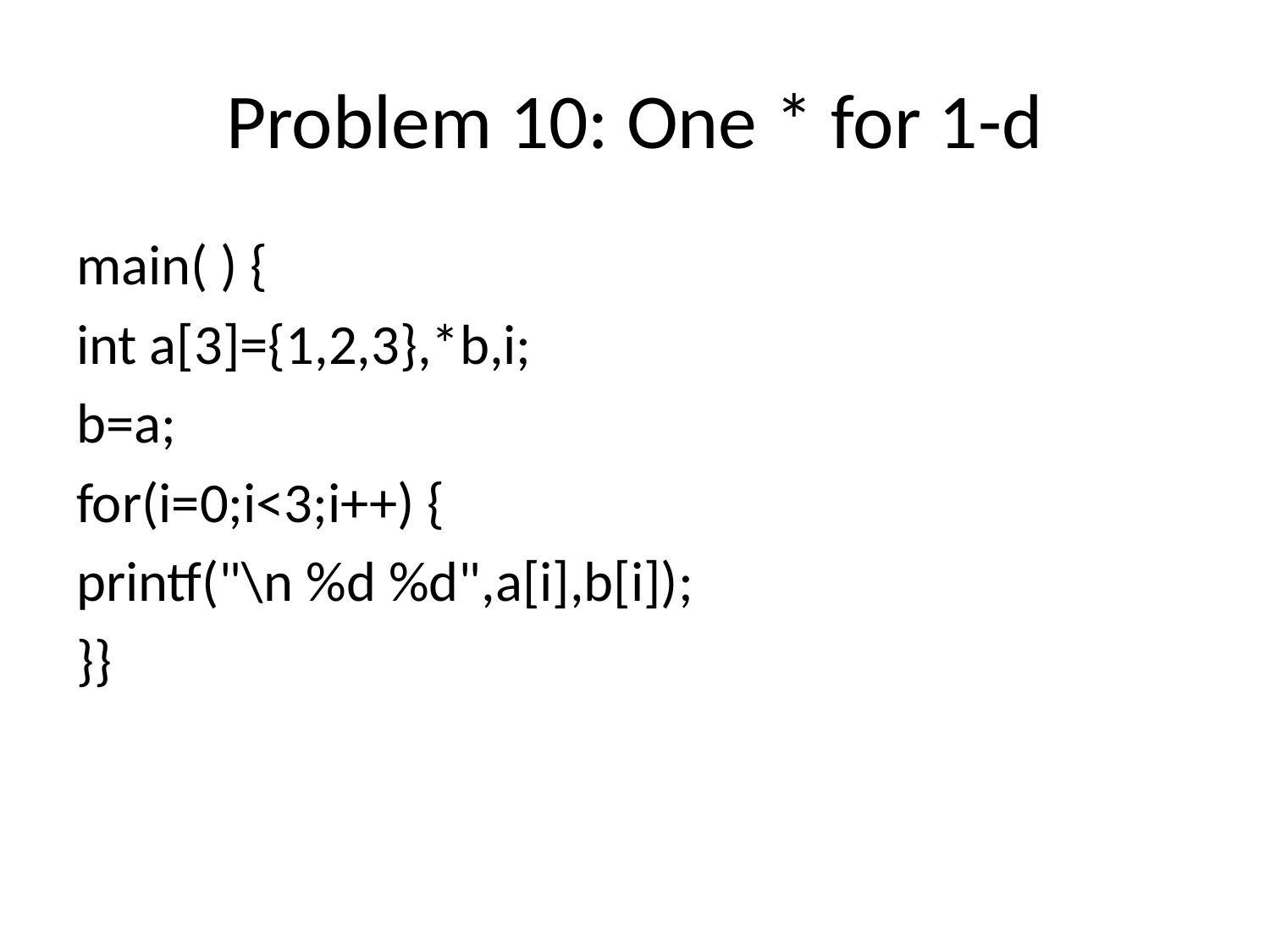

# Problem 10: One * for 1-d
main( ) {
int a[3]={1,2,3},*b,i;
b=a;
for(i=0;i<3;i++) {
printf("\n %d %d",a[i],b[i]);
}}